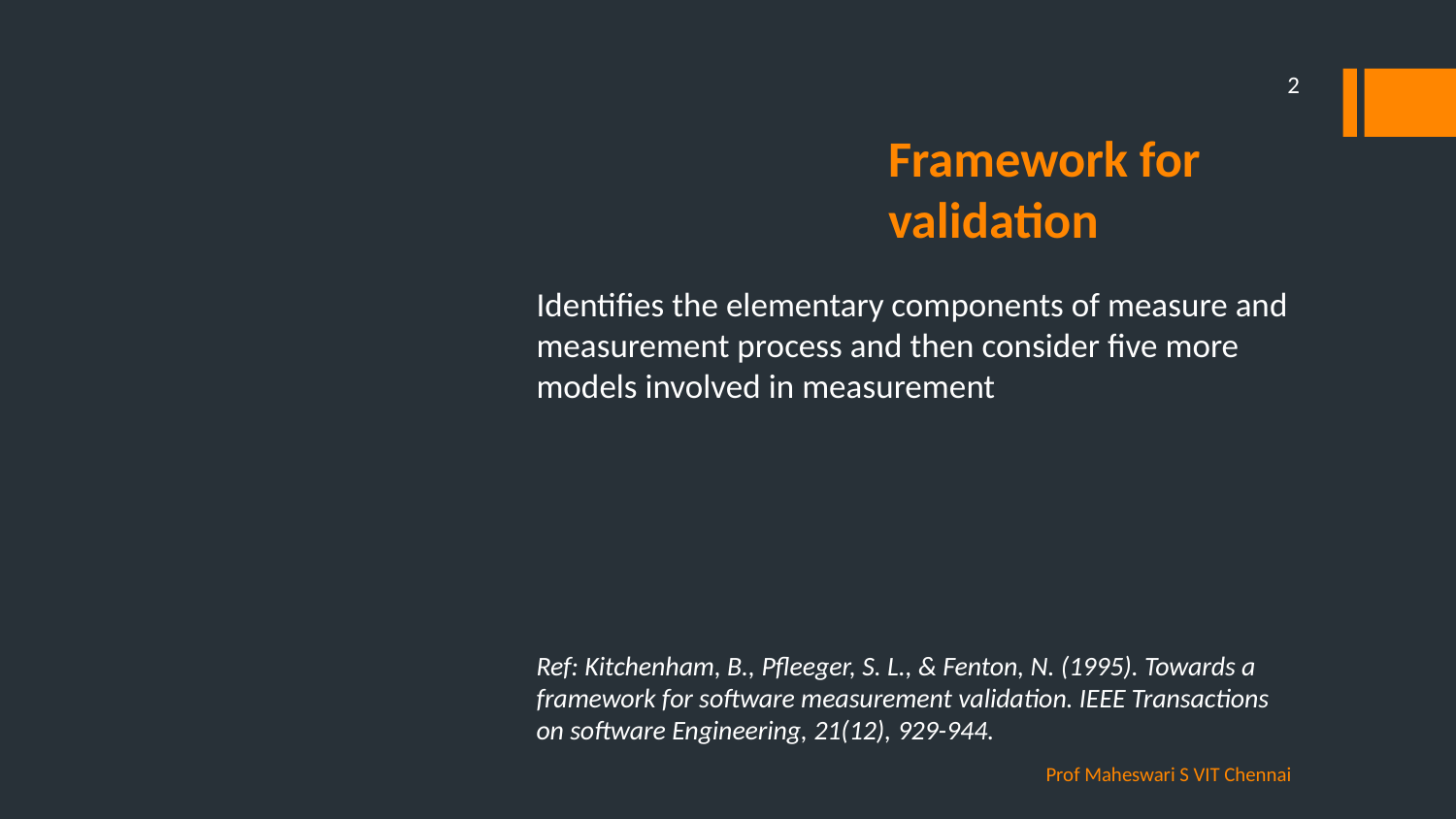

2
# Framework for validation
Identifies the elementary components of measure and measurement process and then consider five more models involved in measurement

Ref: Kitchenham, B., Pfleeger, S. L., & Fenton, N. (1995). Towards a framework for software measurement validation. IEEE Transactions on software Engineering, 21(12), 929-944.
Prof Maheswari S VIT Chennai